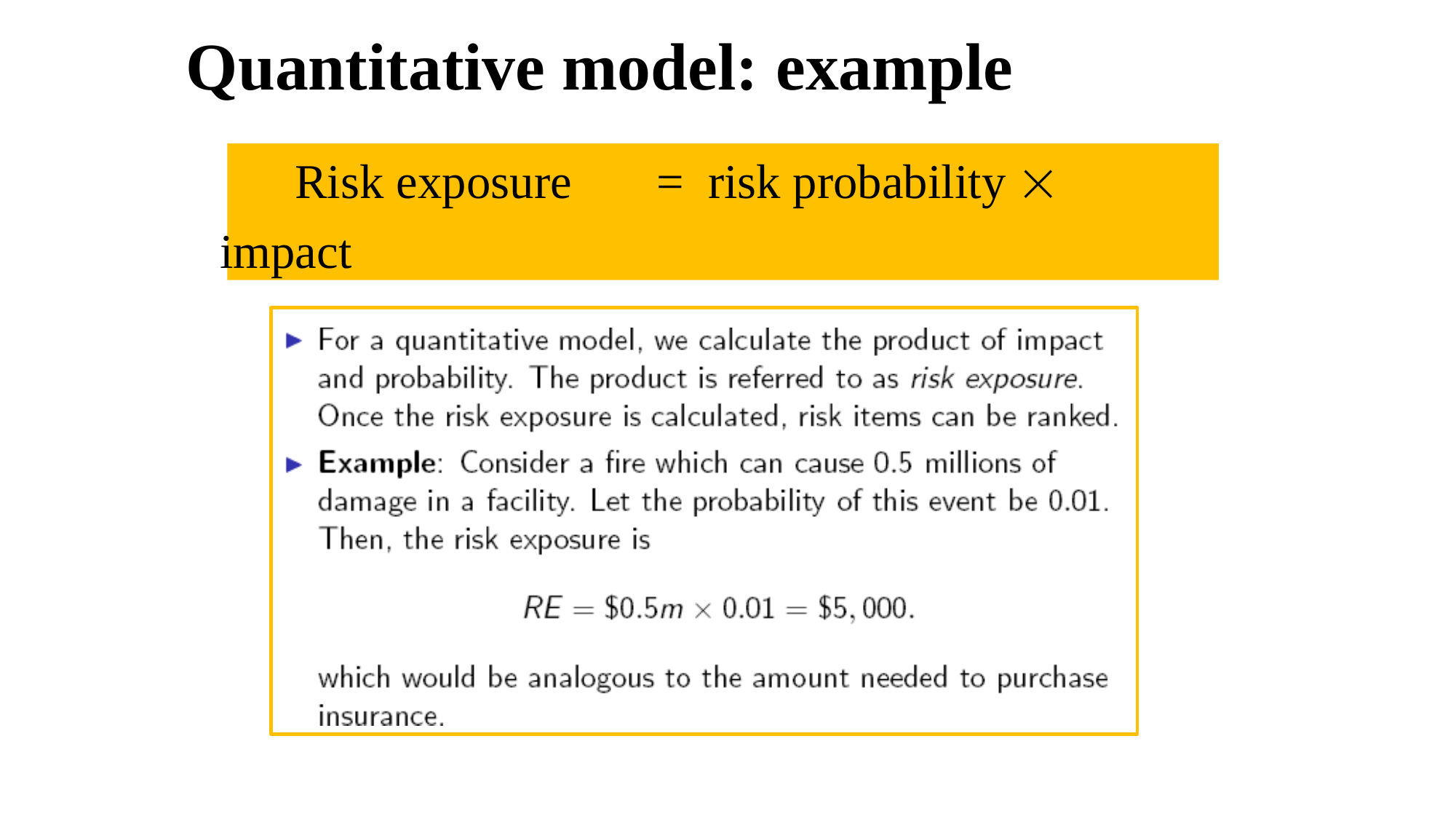

# Quantitative model: example
Risk exposure	=  risk probability × impact